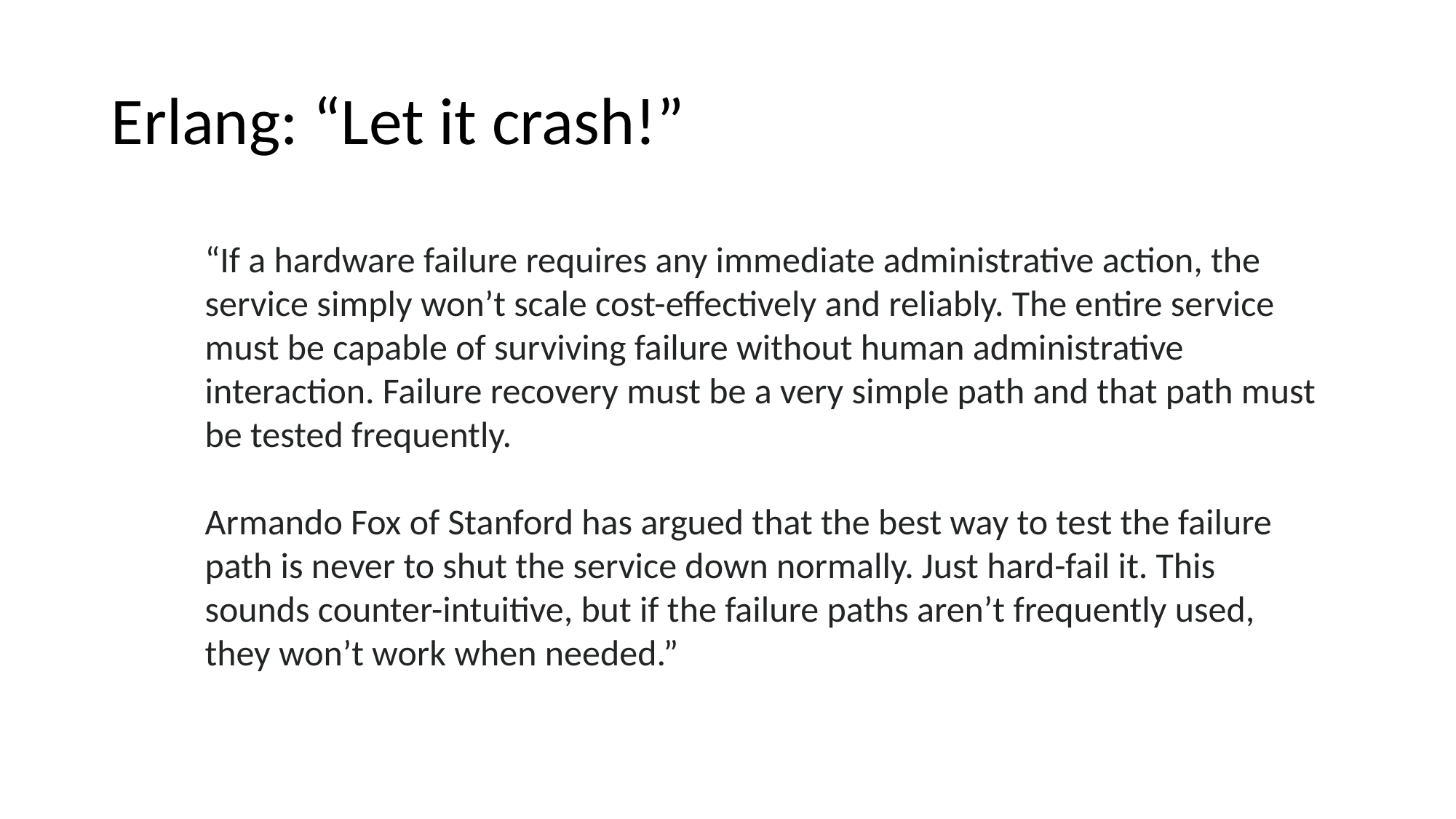

# Erlang: “Let it crash!”
“If a hardware failure requires any immediate administrative action, the service simply won’t scale cost-effectively and reliably. The entire service must be capable of surviving failure without human administrative interaction. Failure recovery must be a very simple path and that path must be tested frequently.

Armando Fox of Stanford has argued that the best way to test the failure path is never to shut the service down normally. Just hard-fail it. This sounds counter-intuitive, but if the failure paths aren’t frequently used, they won’t work when needed.”